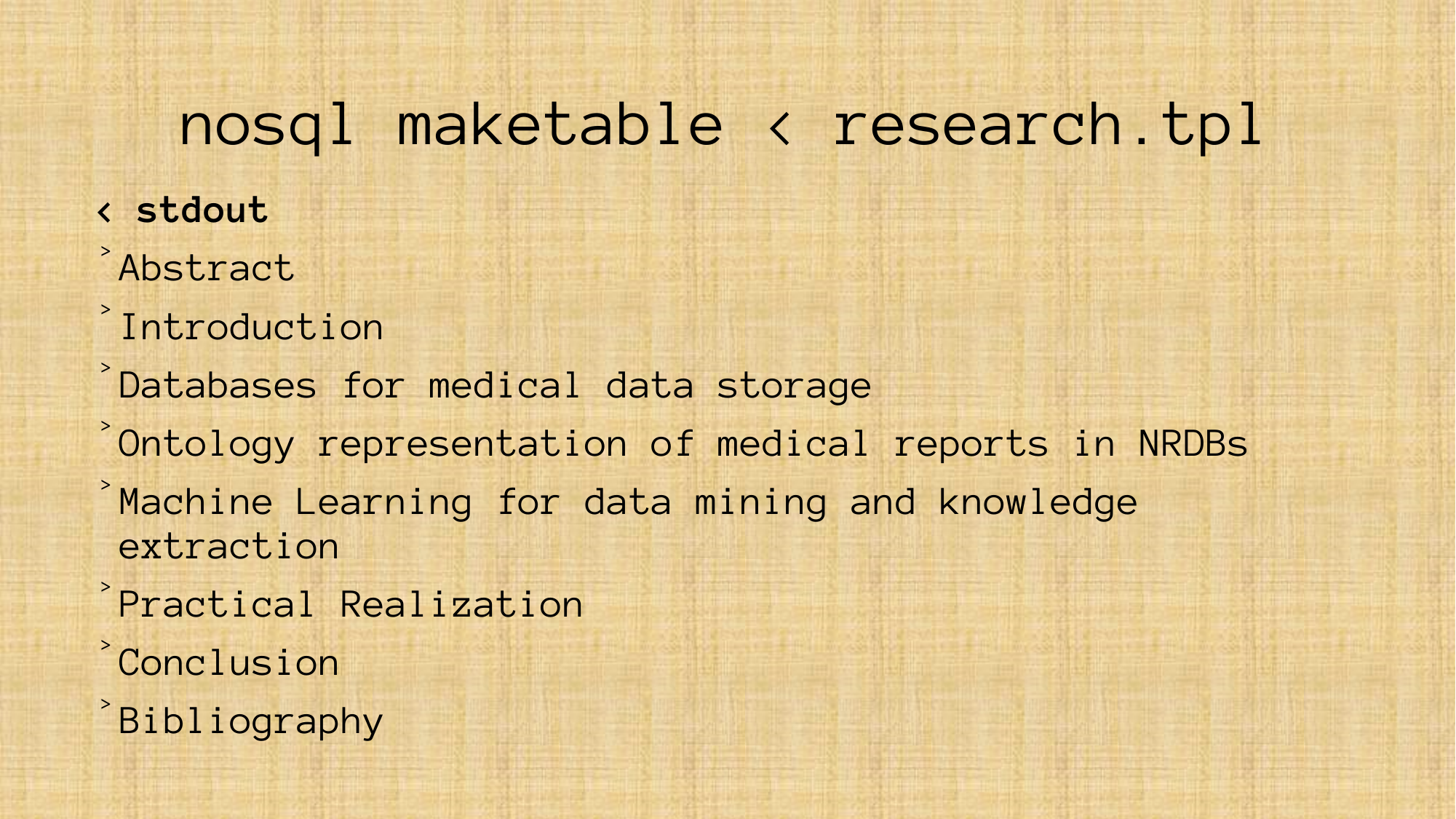

# nosql maketable < research.tpl
< stdout
Abstract
Introduction
Databases for medical data storage
Ontology representation of medical reports in NRDBs
Machine Learning for data mining and knowledge extraction
Practical Realization
Conclusion
Bibliography